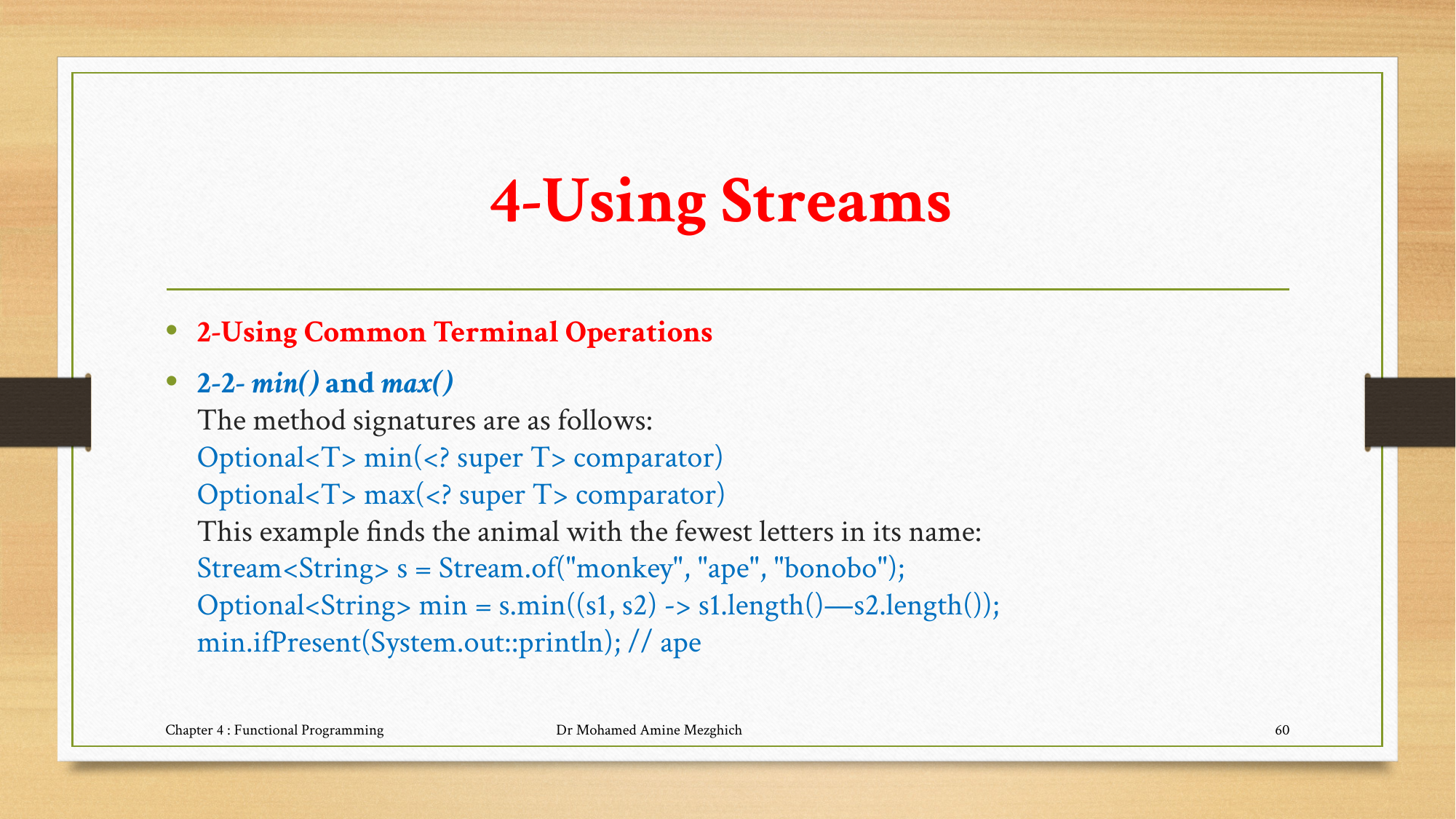

# 4-Using Streams
2-Using Common Terminal Operations
2-2- min() and max()
The method signatures are as follows:
Optional<T> min(<? super T> comparator)
Optional<T> max(<? super T> comparator)
This example finds the animal with the fewest letters in its name:
Stream<String> s = Stream.of("monkey", "ape", "bonobo");
Optional<String> min = s.min((s1, s2) -> s1.length()—s2.length());
min.ifPresent(System.out::println); // ape
Chapter 4 : Functional Programming                                                  Dr Mohamed Amine Mezghich
60